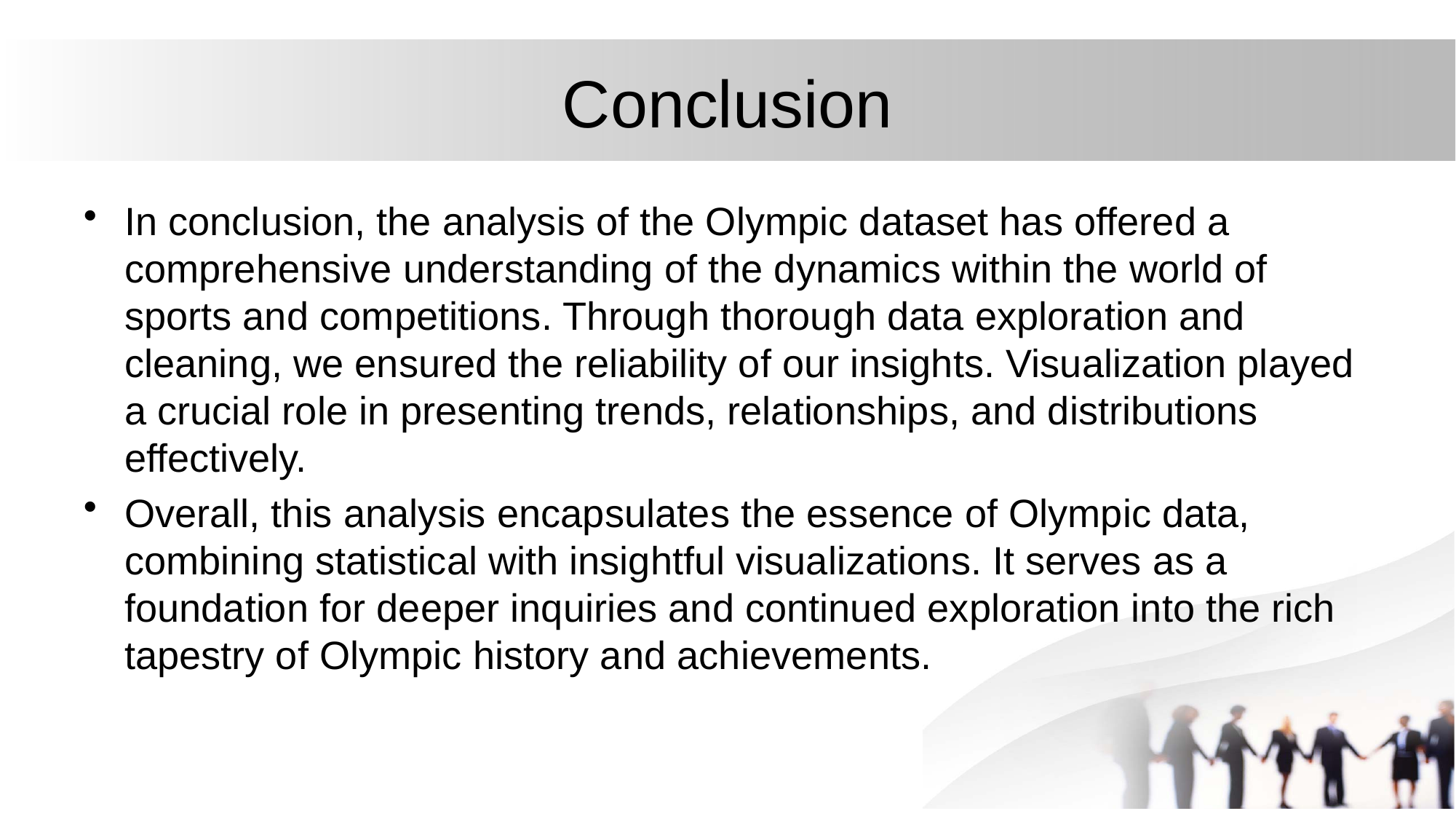

# Conclusion
In conclusion, the analysis of the Olympic dataset has offered a comprehensive understanding of the dynamics within the world of sports and competitions. Through thorough data exploration and cleaning, we ensured the reliability of our insights. Visualization played a crucial role in presenting trends, relationships, and distributions effectively.
Overall, this analysis encapsulates the essence of Olympic data, combining statistical with insightful visualizations. It serves as a foundation for deeper inquiries and continued exploration into the rich tapestry of Olympic history and achievements.